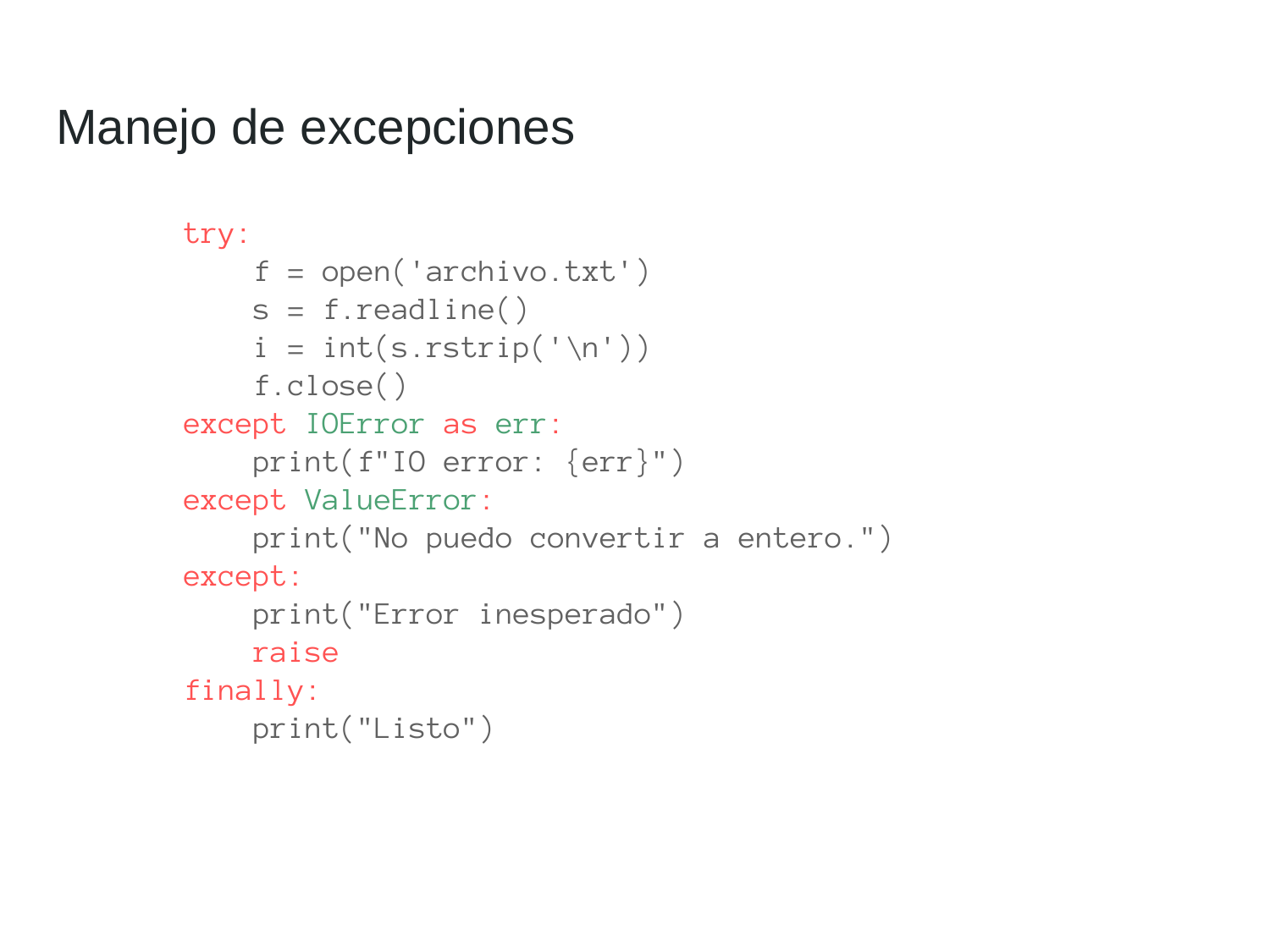

Manejo de excepciones
try:
    f = open('archivo.txt')
    s = f.readline()
    i = int(s.rstrip('\n'))
    f.close()
except IOError as err:
    print(f"IO error: {err}")
except ValueError:
    print("No puedo convertir a entero.")
except:
    print("Error inesperado")
    raise
finally:
    print("Listo")